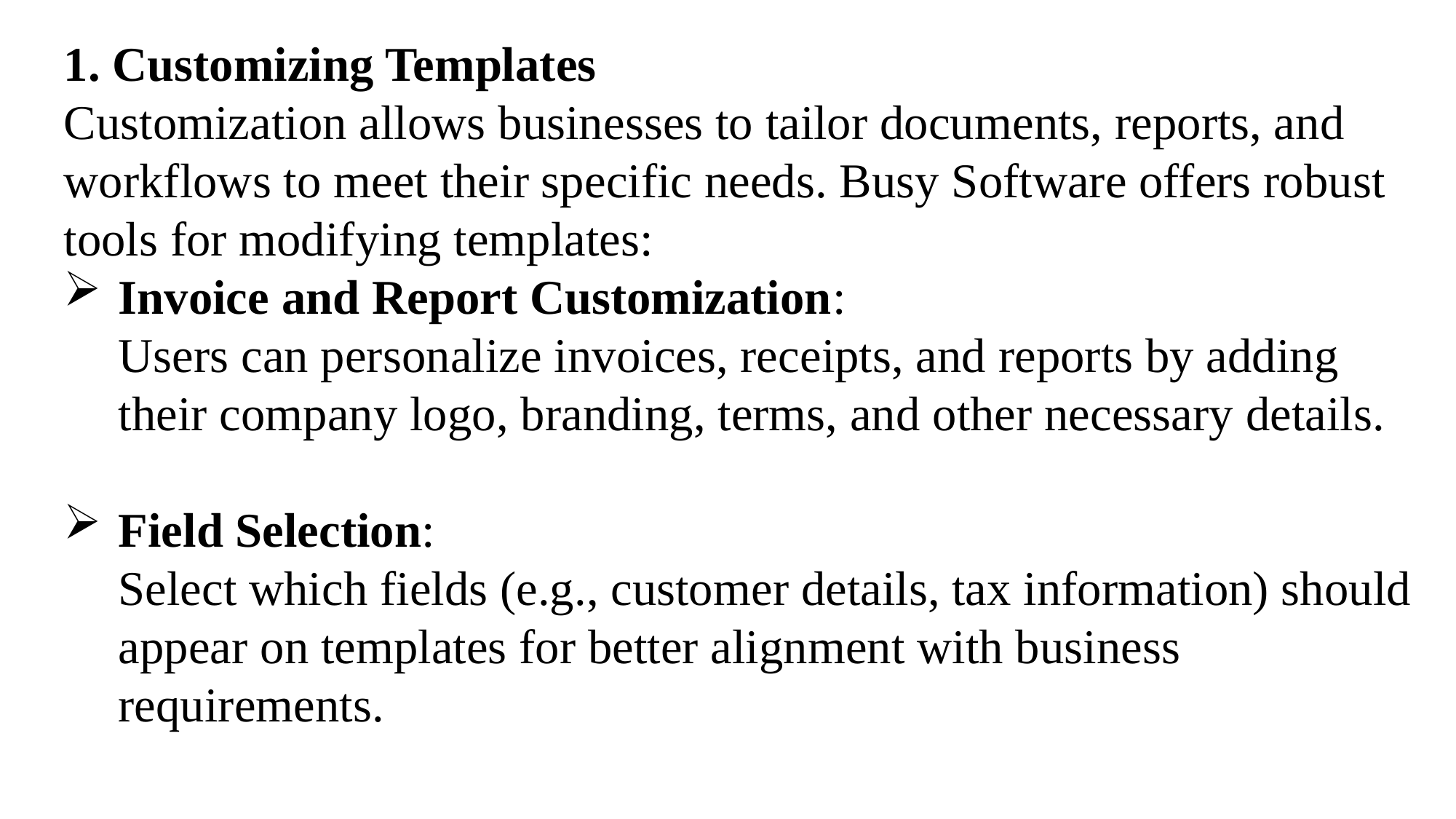

1. Customizing Templates
Customization allows businesses to tailor documents, reports, and workflows to meet their specific needs. Busy Software offers robust tools for modifying templates:
Invoice and Report Customization:
Users can personalize invoices, receipts, and reports by adding their company logo, branding, terms, and other necessary details.

Field Selection:
Select which fields (e.g., customer details, tax information) should appear on templates for better alignment with business requirements.